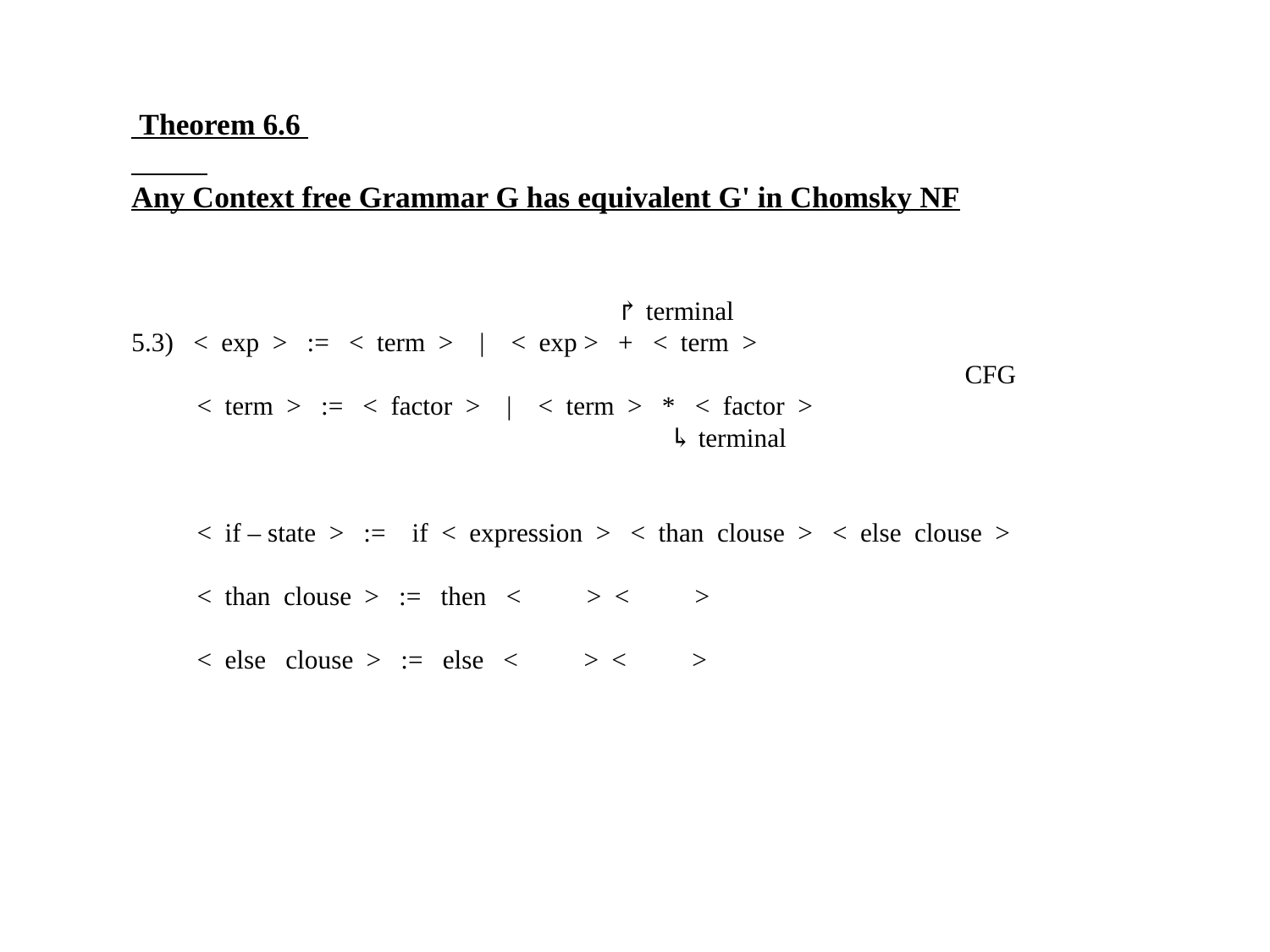

Theorem 6.6

Any Context free Grammar G has equivalent G' in Chomsky NF
                                                                          ↱ terminal
5.3)   <  exp  >   :=   <  term  >    |    <  exp >   +   <  term  >
                                                                                                                               CFG
          <  term  >   :=   <  factor  >    |    <  term  >   *   <  factor  >
                                                                                  ↳ terminal

          <  if – state  >   :=    if  <  expression  >   <  than  clouse  >   <  else  clouse  >

          <  than  clouse  >   :=   then   <          >  <          >

          <  else   clouse  >   :=   else   <          >  <          >